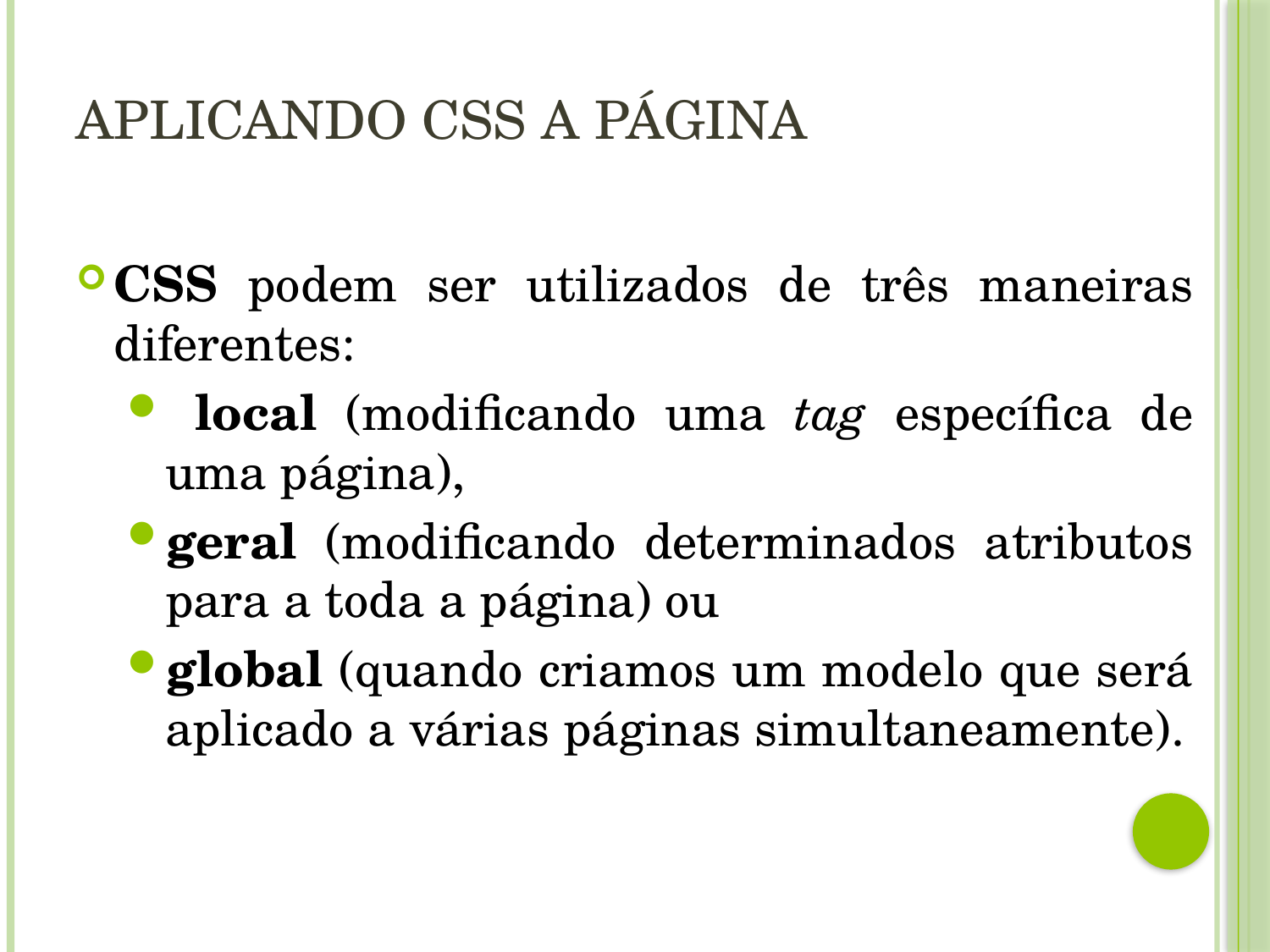

# Aplicando CSS a página
CSS podem ser utilizados de três maneiras diferentes:
 local (modificando uma tag específica de uma página),
geral (modificando determinados atributos para a toda a página) ou
global (quando criamos um modelo que será aplicado a várias páginas simultaneamente).